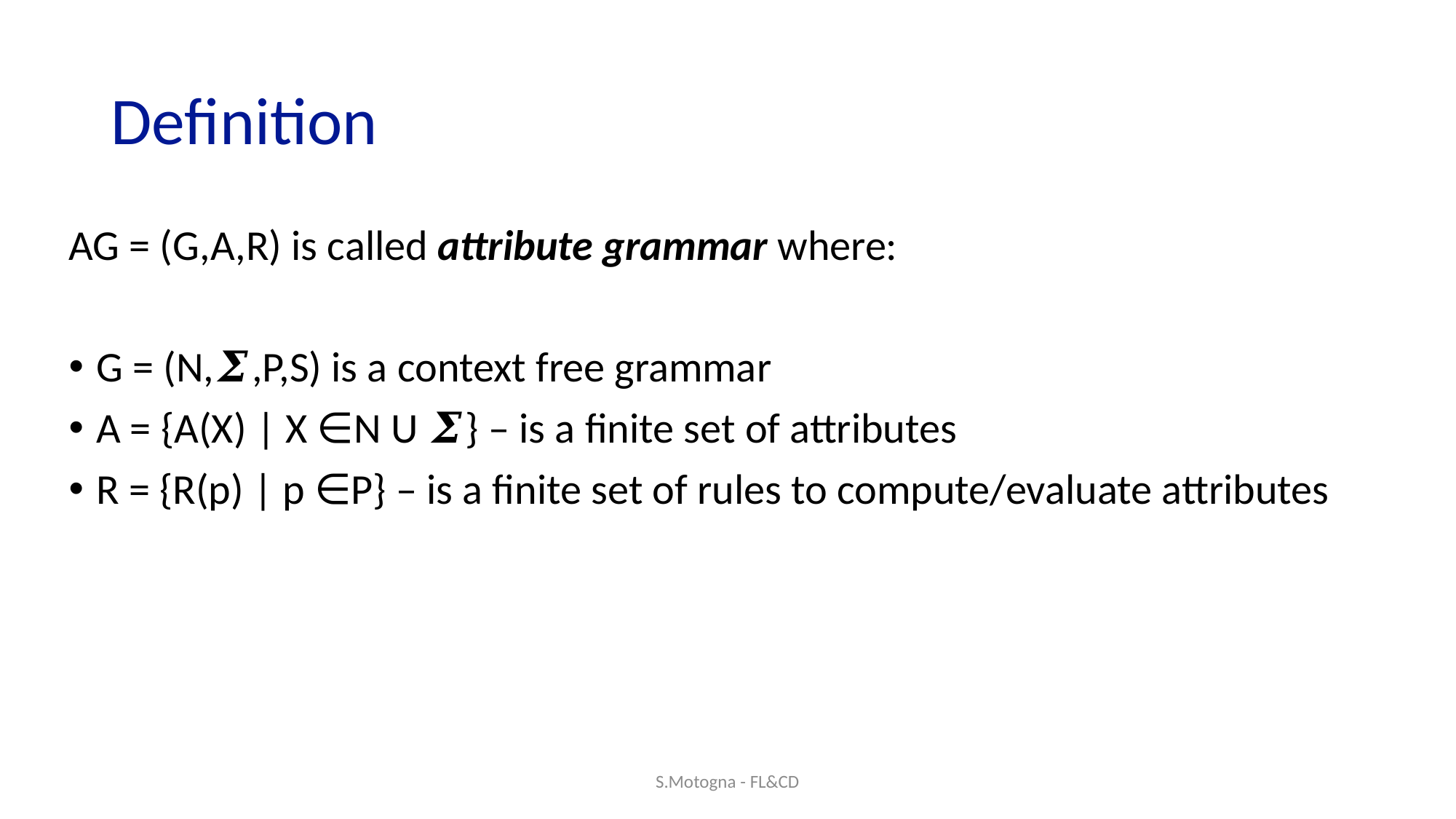

# Definition
AG = (G,A,R) is called attribute grammar where:

G = (N,𝜮,P,S) is a context free grammar
A = {A(X) | X ∈N U 𝜮} – is a finite set of attributes
R = {R(p) | p ∈P} – is a finite set of rules to compute/evaluate attributes
S.Motogna - FL&CD